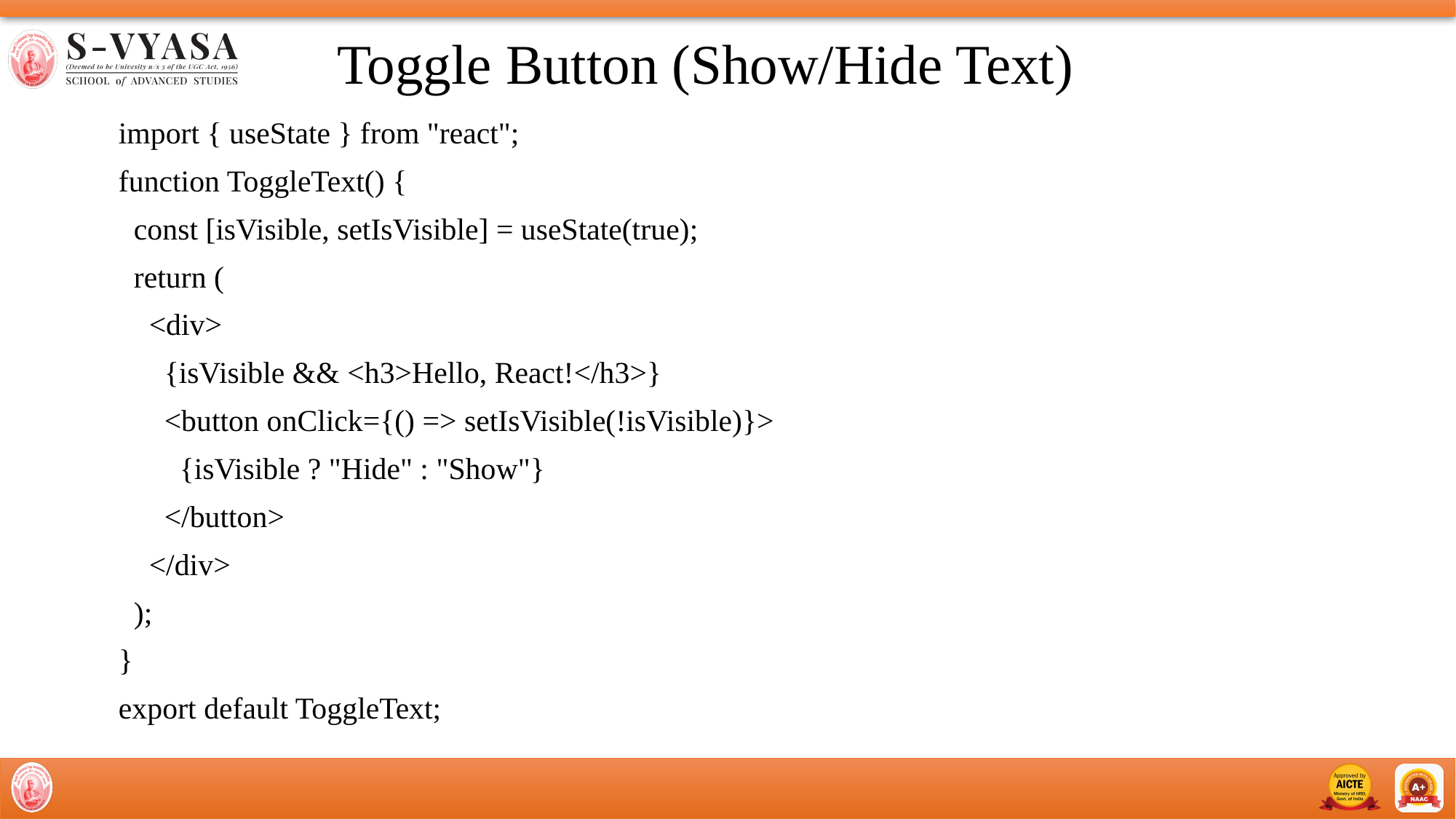

# Toggle Button (Show/Hide Text)
import { useState } from "react";
function ToggleText() {
  const [isVisible, setIsVisible] = useState(true);
  return (
    <div>
      {isVisible && <h3>Hello, React!</h3>}
      <button onClick={() => setIsVisible(!isVisible)}>
        {isVisible ? "Hide" : "Show"}
      </button>
    </div>
  );
}
export default ToggleText;